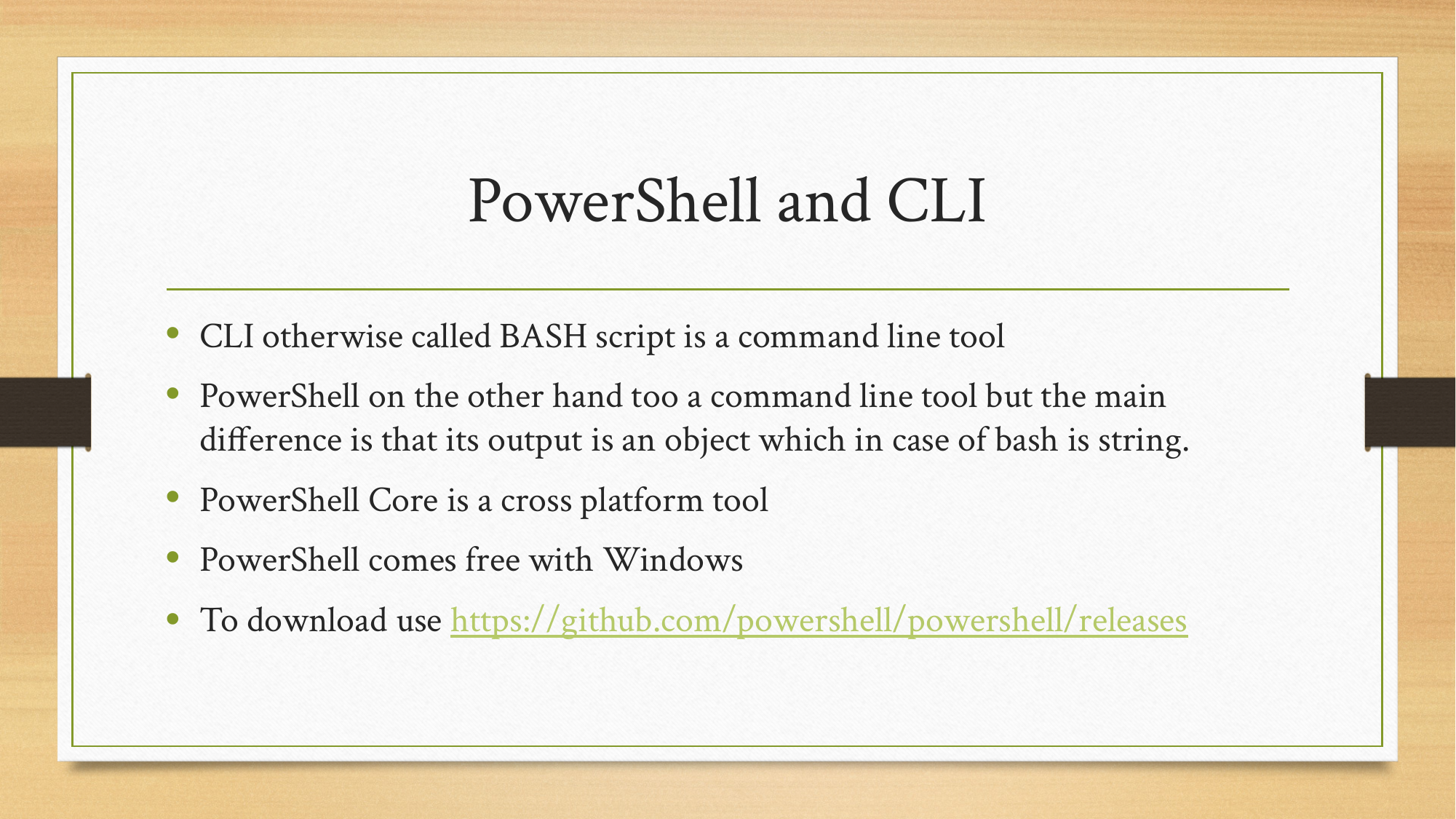

# PowerShell and CLI
CLI otherwise called BASH script is a command line tool
PowerShell on the other hand too a command line tool but the main difference is that its output is an object which in case of bash is string.
PowerShell Core is a cross platform tool
PowerShell comes free with Windows
To download use https://github.com/powershell/powershell/releases